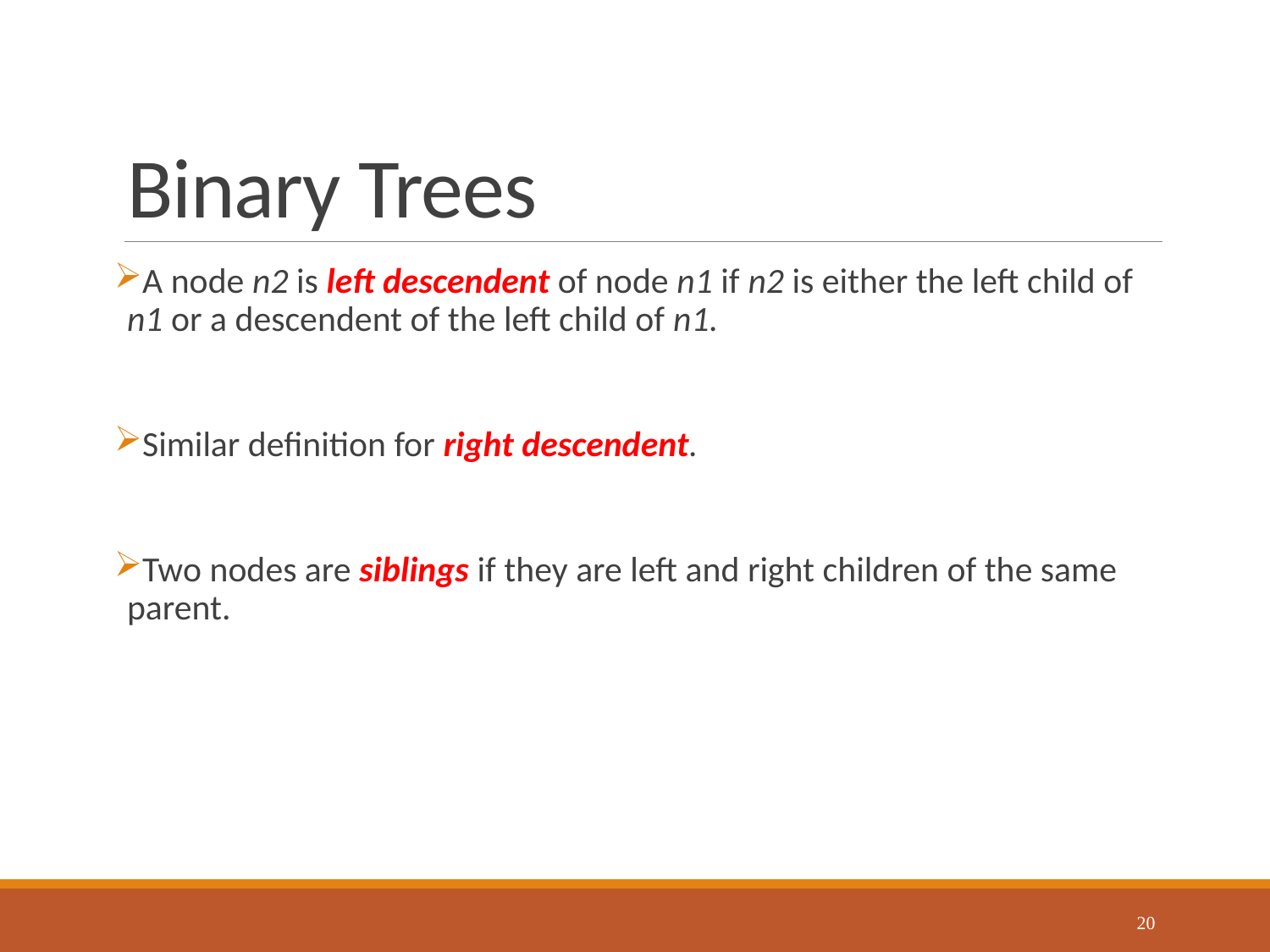

# Binary Trees
A node n2 is left descendent of node n1 if n2 is either the left child of n1 or a descendent of the left child of n1.

Similar definition for right descendent.

Two nodes are siblings if they are left and right children of the same parent.

20